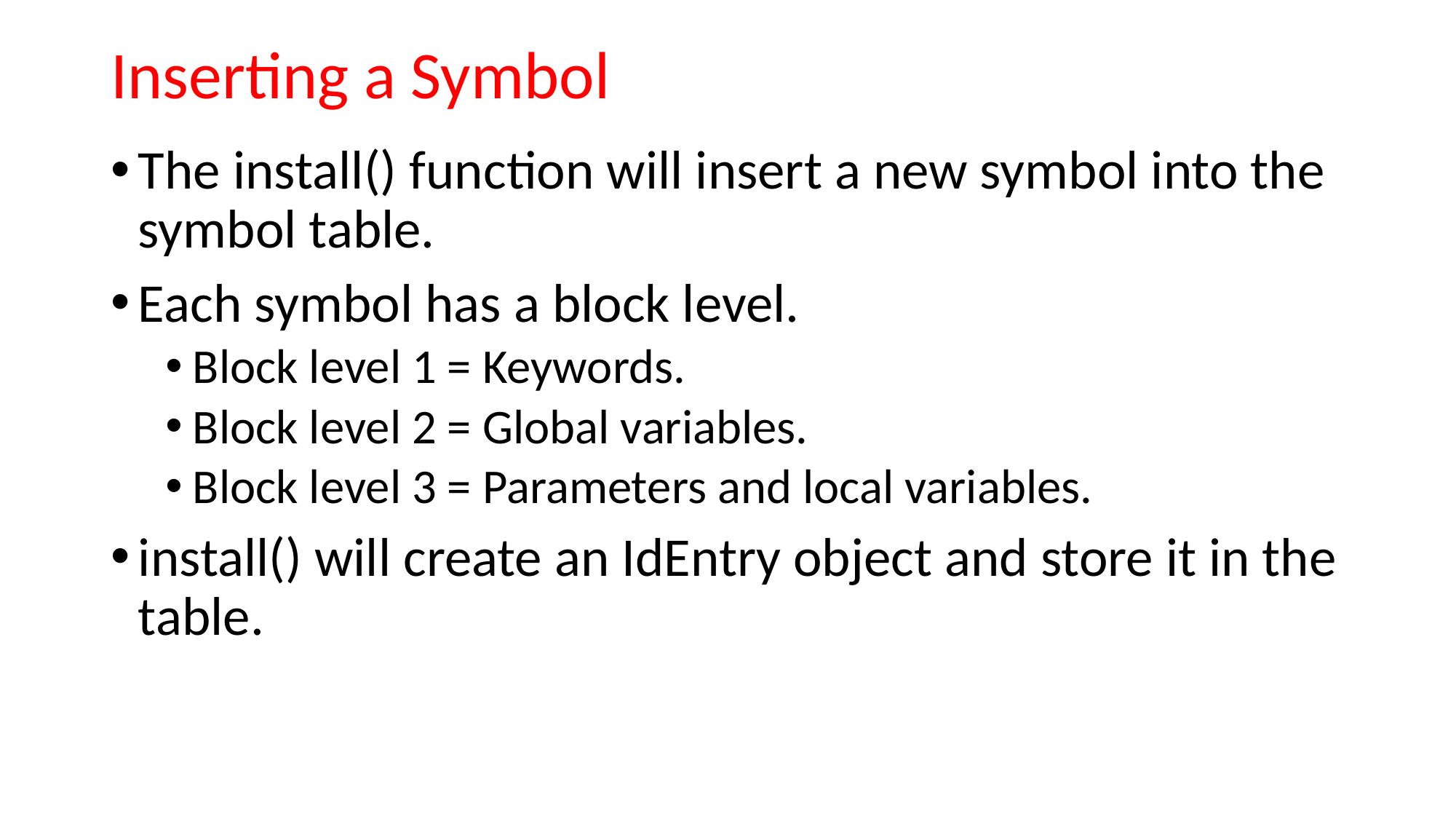

# Inserting a Symbol
The install() function will insert a new symbol into the symbol table.
Each symbol has a block level.
Block level 1 = Keywords.
Block level 2 = Global variables.
Block level 3 = Parameters and local variables.
install() will create an IdEntry object and store it in the table.